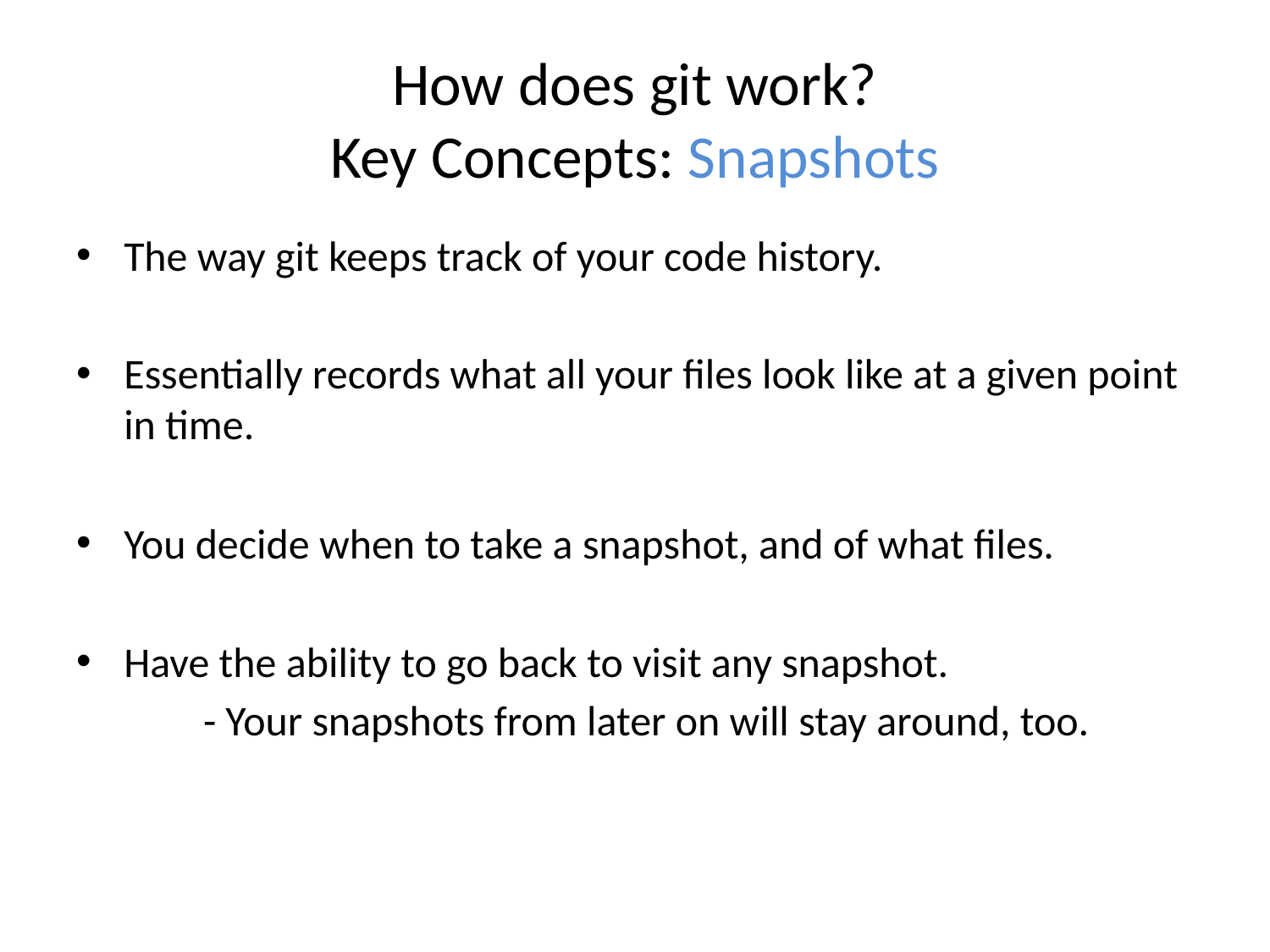

# How does git work? Key Concepts: Snapshots
The way git keeps track of your code history.

Essentially records what all your files look like at a given point in time.

You decide when to take a snapshot, and of what files.

Have the ability to go back to visit any snapshot.
	- Your snapshots from later on will stay around, too.